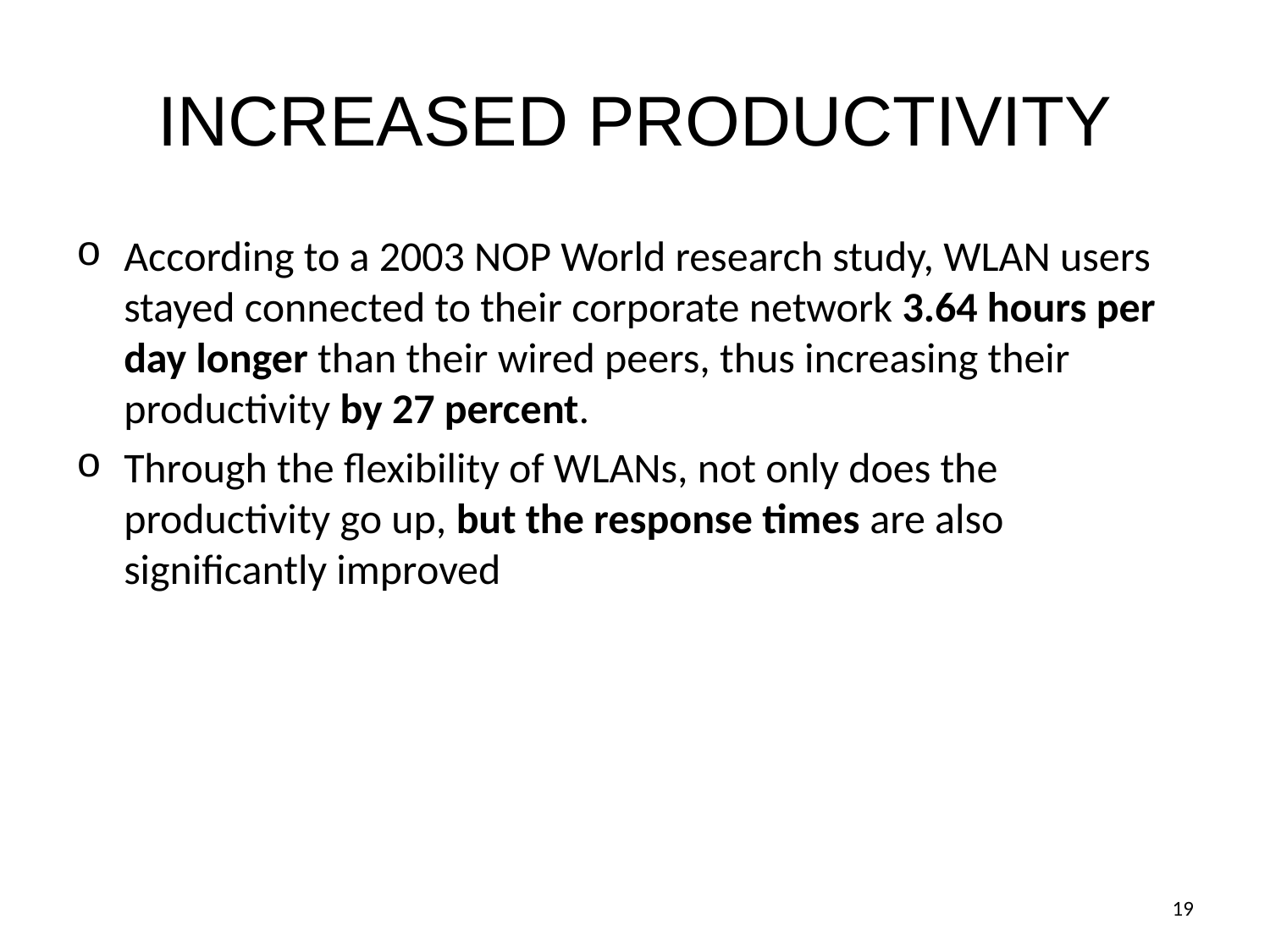

# INCREASED PRODUCTIVITY
According to a 2003 NOP World research study, WLAN users stayed connected to their corporate network 3.64 hours per day longer than their wired peers, thus increasing their productivity by 27 percent.
Through the flexibility of WLANs, not only does the productivity go up, but the response times are also significantly improved
19